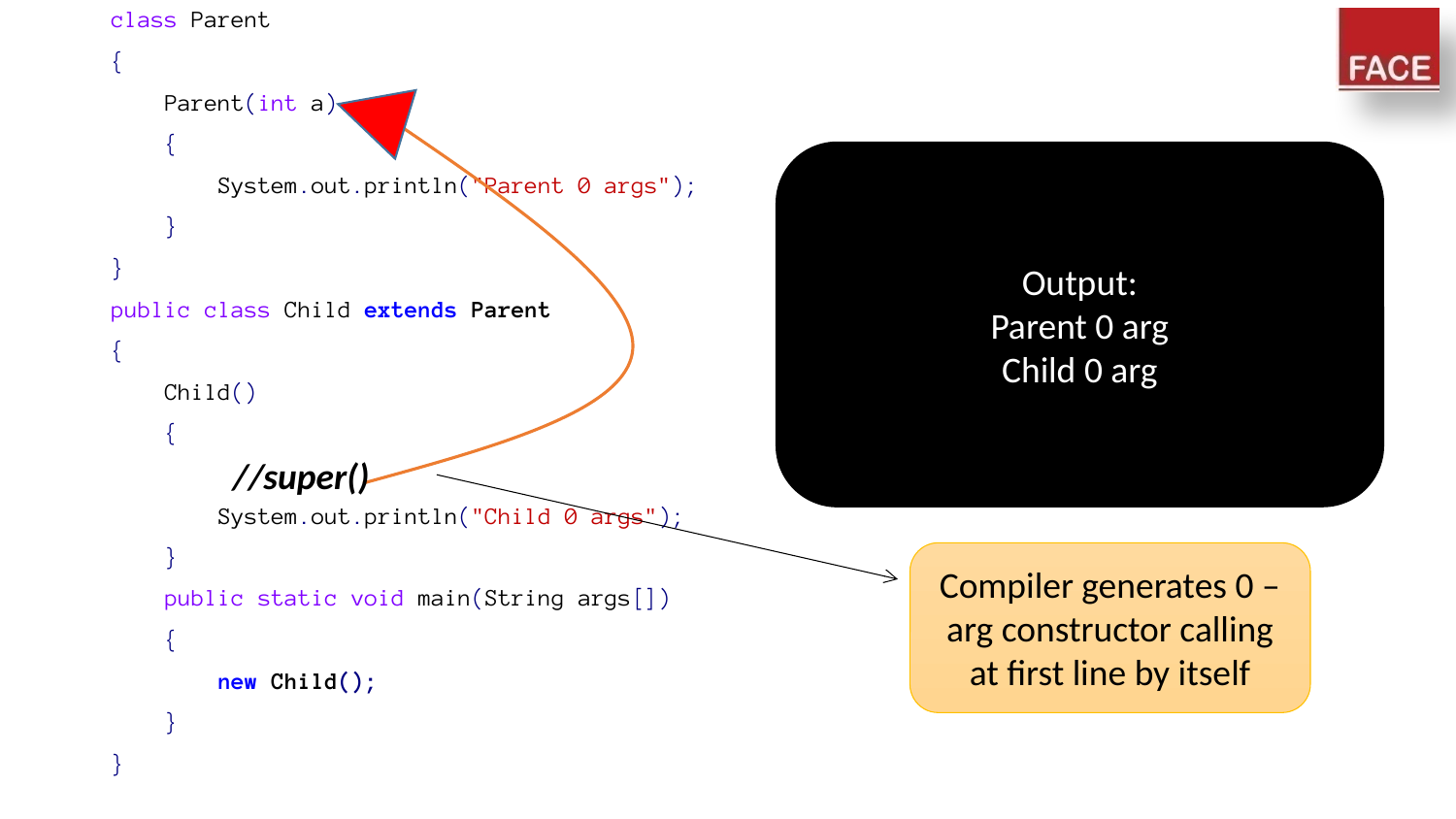

class Parent
{
    Parent(int a)
    {
        System.out.println("Parent 0 args");
    }
}
public class Child extends Parent
{
    Child()
    {

        System.out.println("Child 0 args");
    }
    public static void main(String args[])
    {
        new Child();
    }
}

Output:
Parent 0 arg
Child 0 arg
//super()
Compiler generates 0 – arg constructor calling at first line by itself